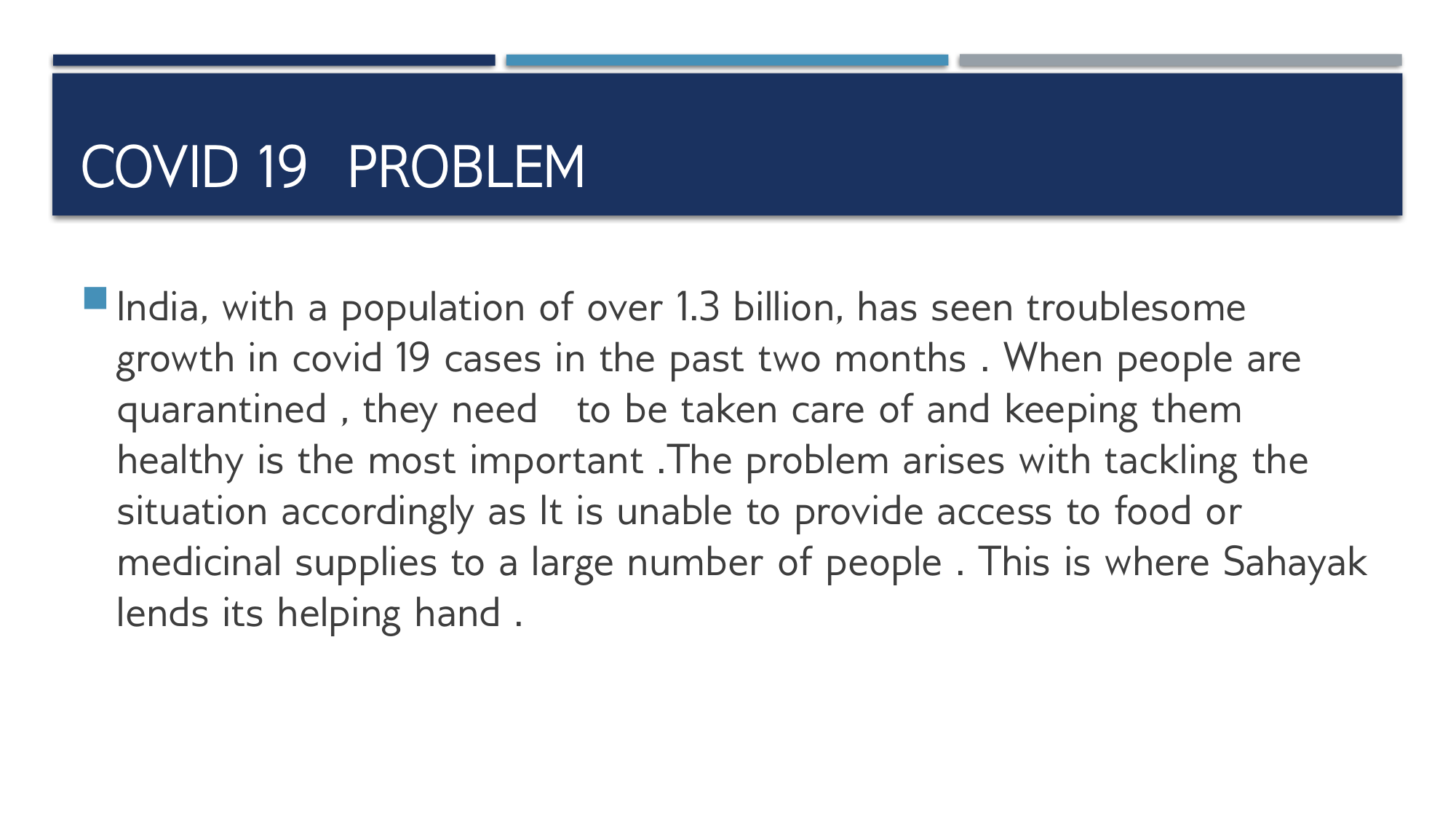

# Covid 19   problem
India, with a population of over 1.3 billion, has seen troublesome growth in covid 19 cases in the past two months . When people are quarantined , they need   to be taken care of and keeping them healthy is the most important .The problem arises with tackling the situation accordingly as It is unable to provide access to food or medicinal supplies to a large number of people . This is where Sahayak lends its helping hand .